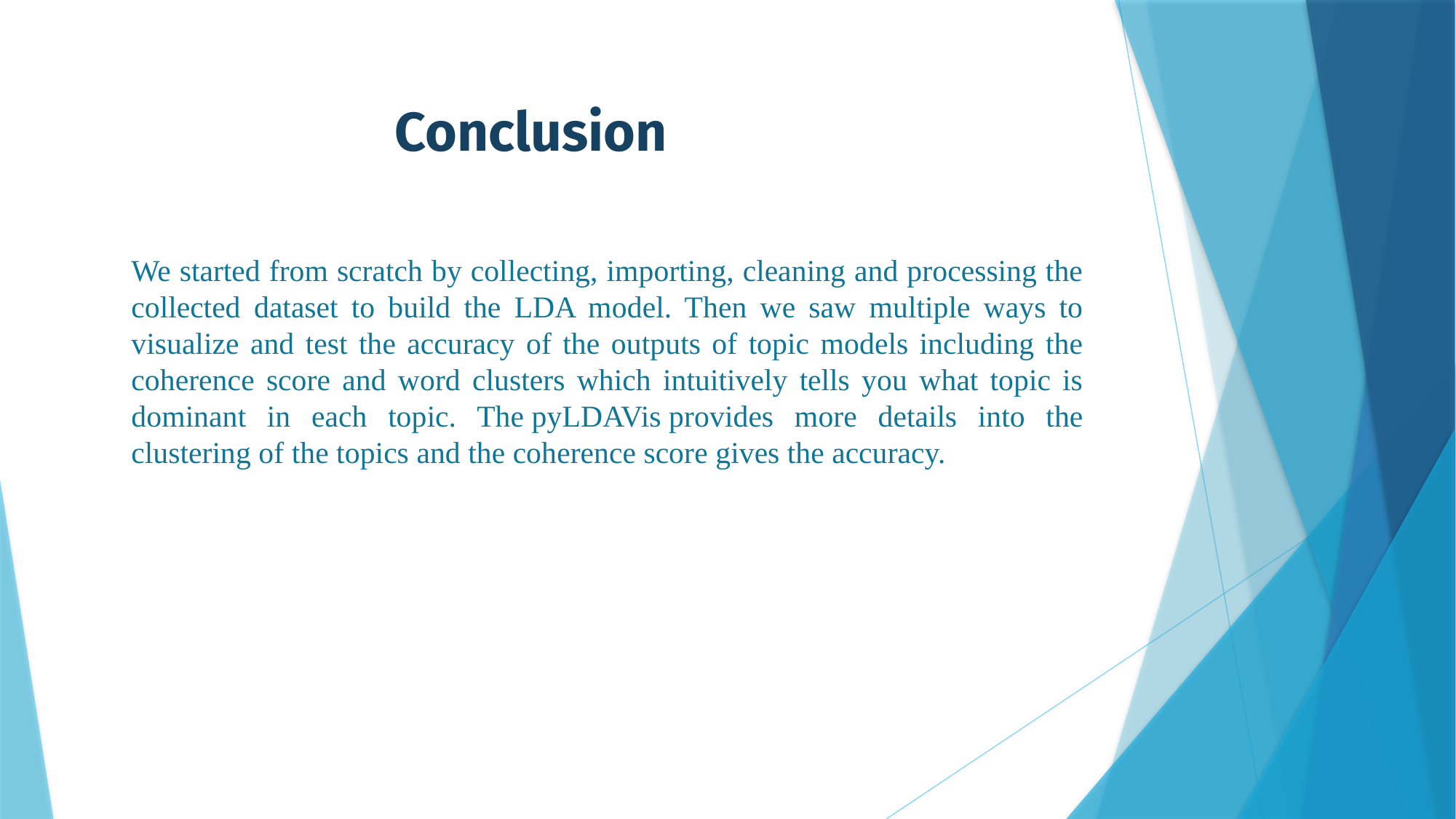

# Conclusion
We started from scratch by collecting, importing, cleaning and processing the collected dataset to build the LDA model. Then we saw multiple ways to visualize and test the accuracy of the outputs of topic models including the coherence score and word clusters which intuitively tells you what topic is dominant in each topic. The pyLDAVis provides more details into the clustering of the topics and the coherence score gives the accuracy.